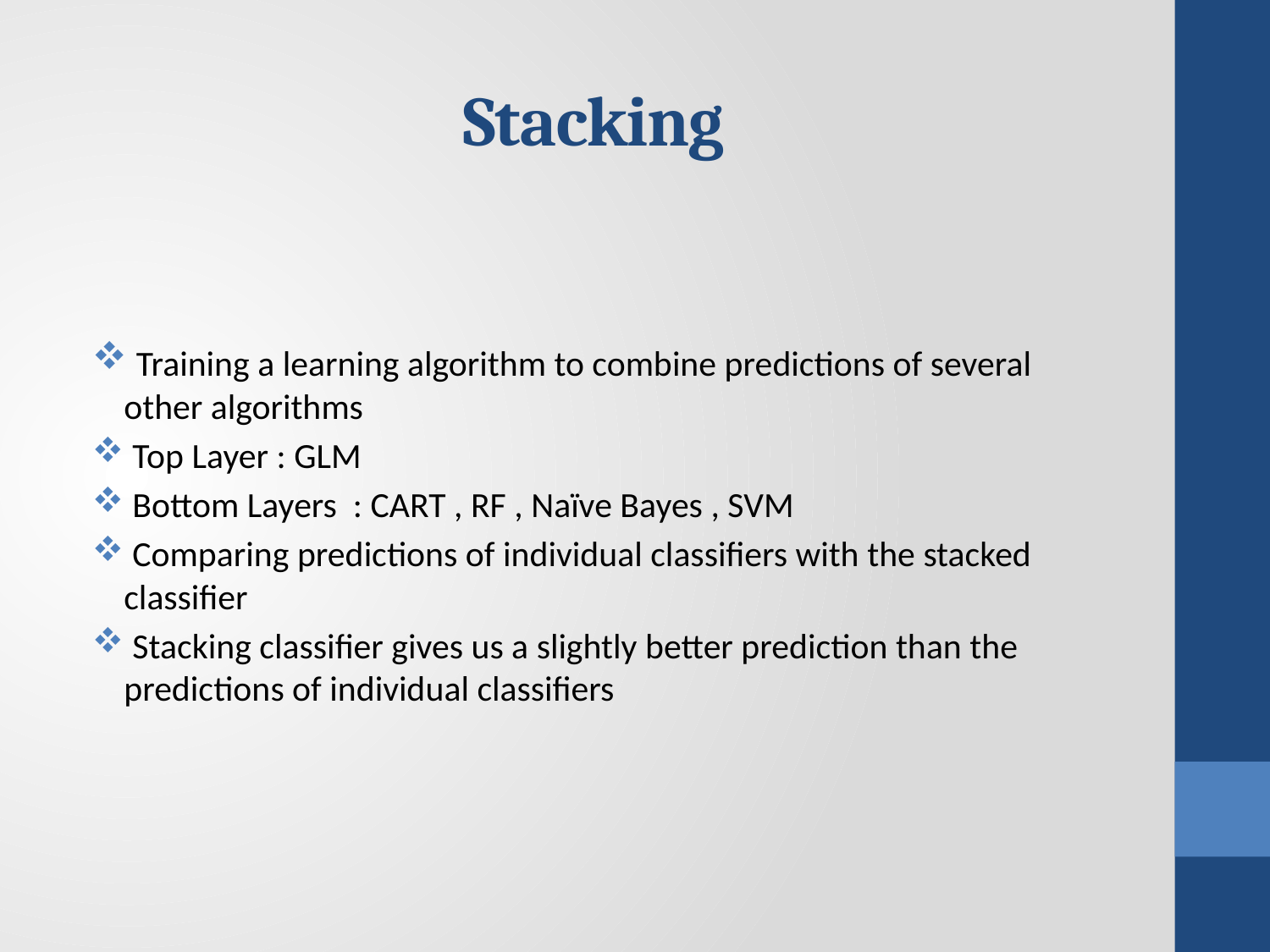

# Stacking

 Training a learning algorithm to combine predictions of several other algorithms
 Top Layer : GLM
 Bottom Layers  : CART , RF , Naïve Bayes , SVM
 Comparing predictions of individual classifiers with the stacked classifier
 Stacking classifier gives us a slightly better prediction than the predictions of individual classifiers